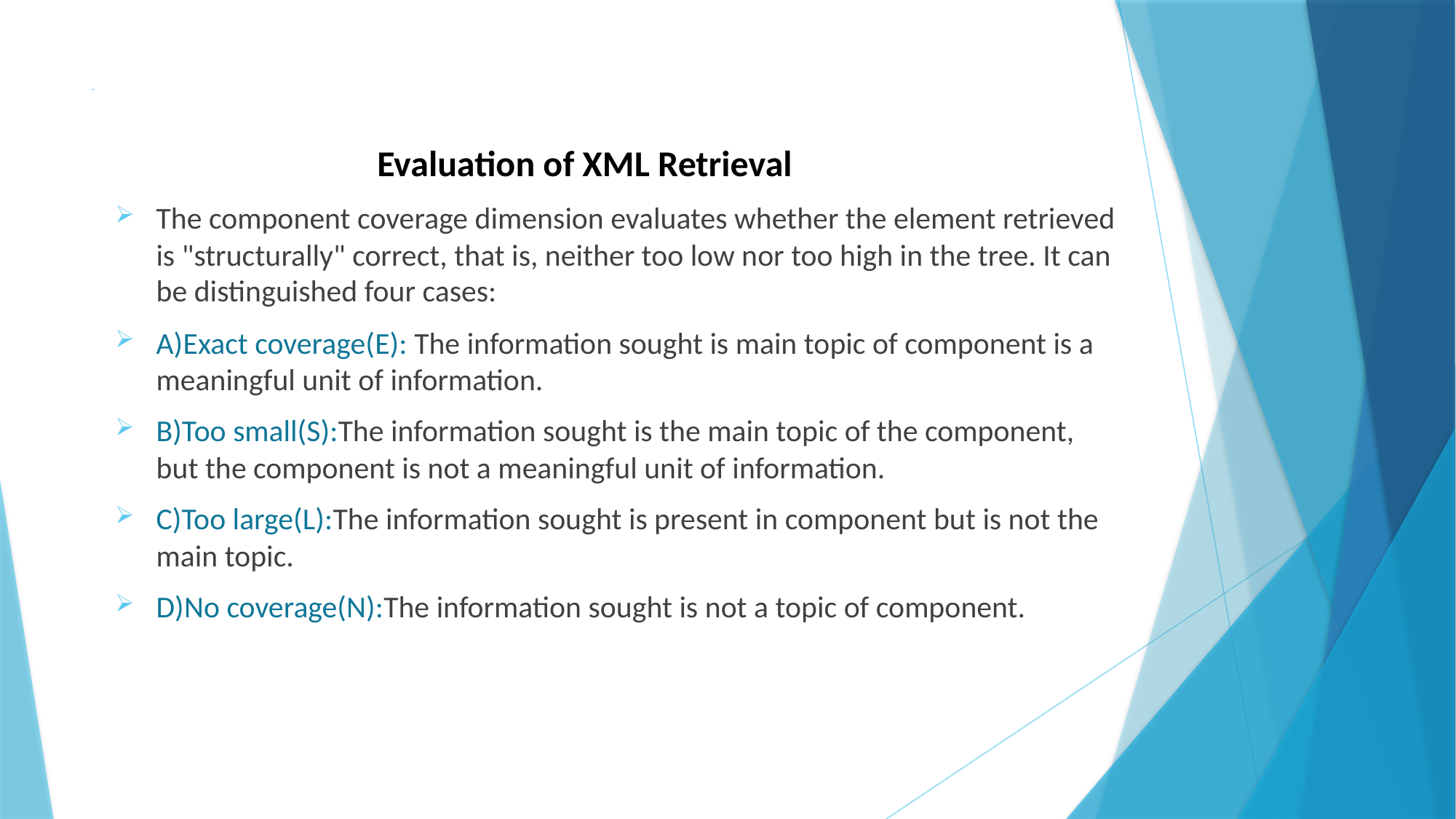

# .
                                Evaluation of XML Retrieval
The component coverage dimension evaluates whether the element retrieved is "structurally" correct, that is, neither too low nor too high in the tree. It can be distinguished four cases:
A)Exact coverage(E): The information sought is main topic of component is a meaningful unit of information.
B)Too small(S):The information sought is the main topic of the component, but the component is not a meaningful unit of information.
C)Too large(L):The information sought is present in component but is not the main topic.
D)No coverage(N):The information sought is not a topic of component.